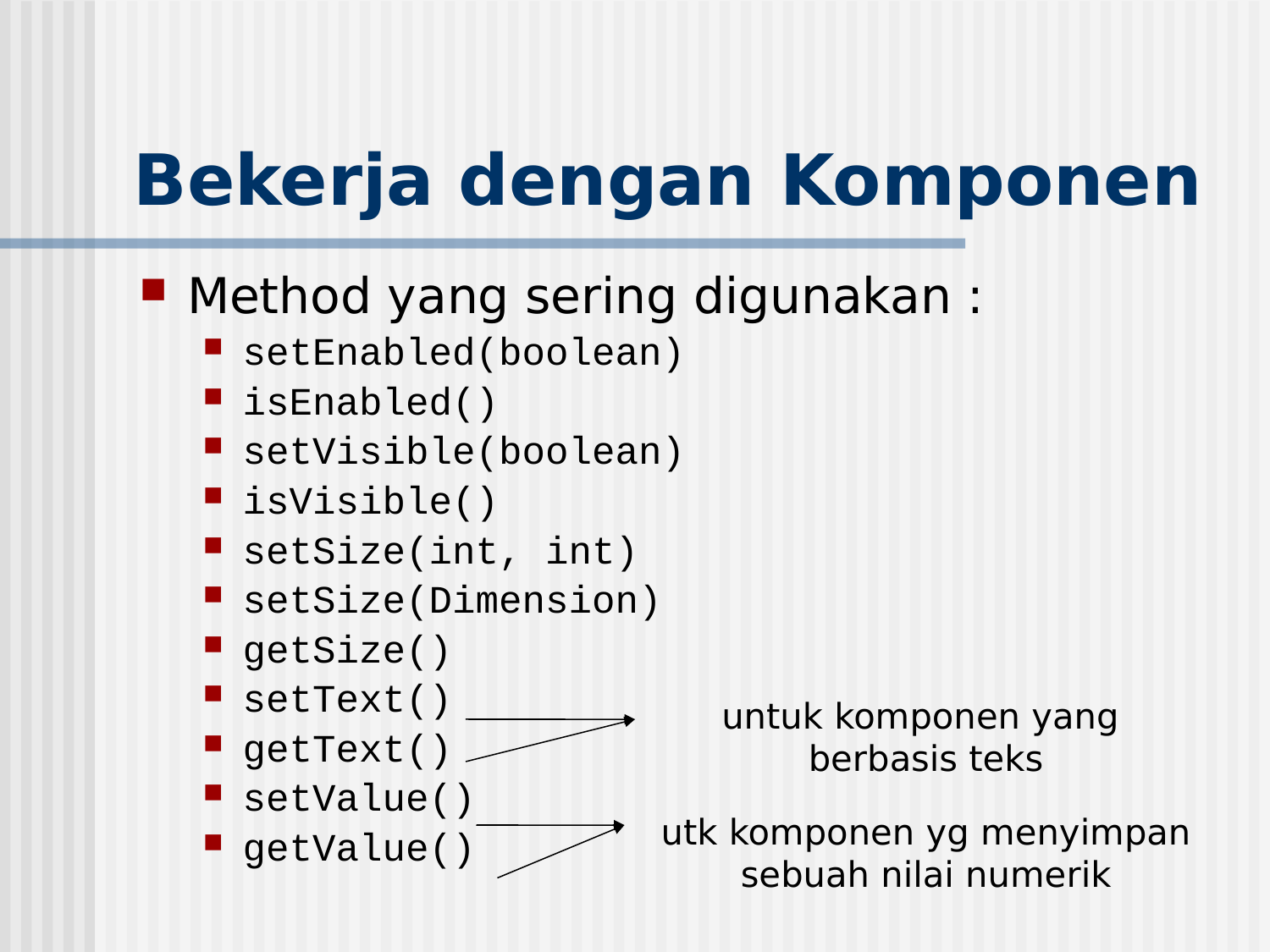

# Bekerja dengan Komponen
Method yang sering digunakan :
setEnabled(boolean)
isEnabled()
setVisible(boolean)
isVisible()
setSize(int, int)
setSize(Dimension)
getSize()
setText()
getText()
setValue()
getValue()

untuk komponen yang
berbasis teks

utk komponen yg menyimpan sebuah nilai numerik